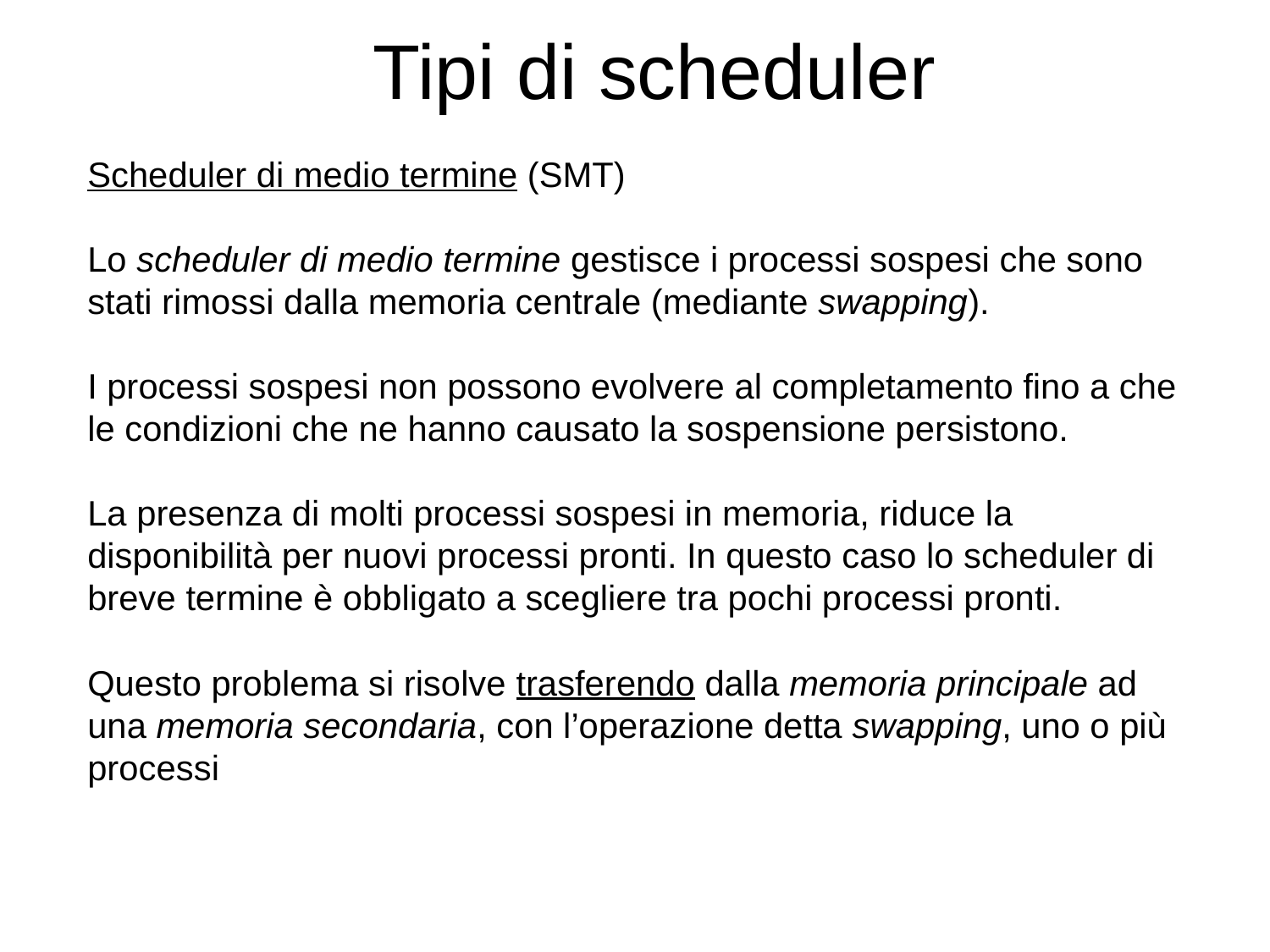

# Tipi di scheduler
Scheduler di medio termine (SMT)

Lo scheduler di medio termine gestisce i processi sospesi che sono stati rimossi dalla memoria centrale (mediante swapping).

I processi sospesi non possono evolvere al completamento fino a che le condizioni che ne hanno causato la sospensione persistono.

La presenza di molti processi sospesi in memoria, riduce la disponibilità per nuovi processi pronti. In questo caso lo scheduler di breve termine è obbligato a scegliere tra pochi processi pronti.

Questo problema si risolve trasferendo dalla memoria principale ad una memoria secondaria, con l’operazione detta swapping, uno o più processi